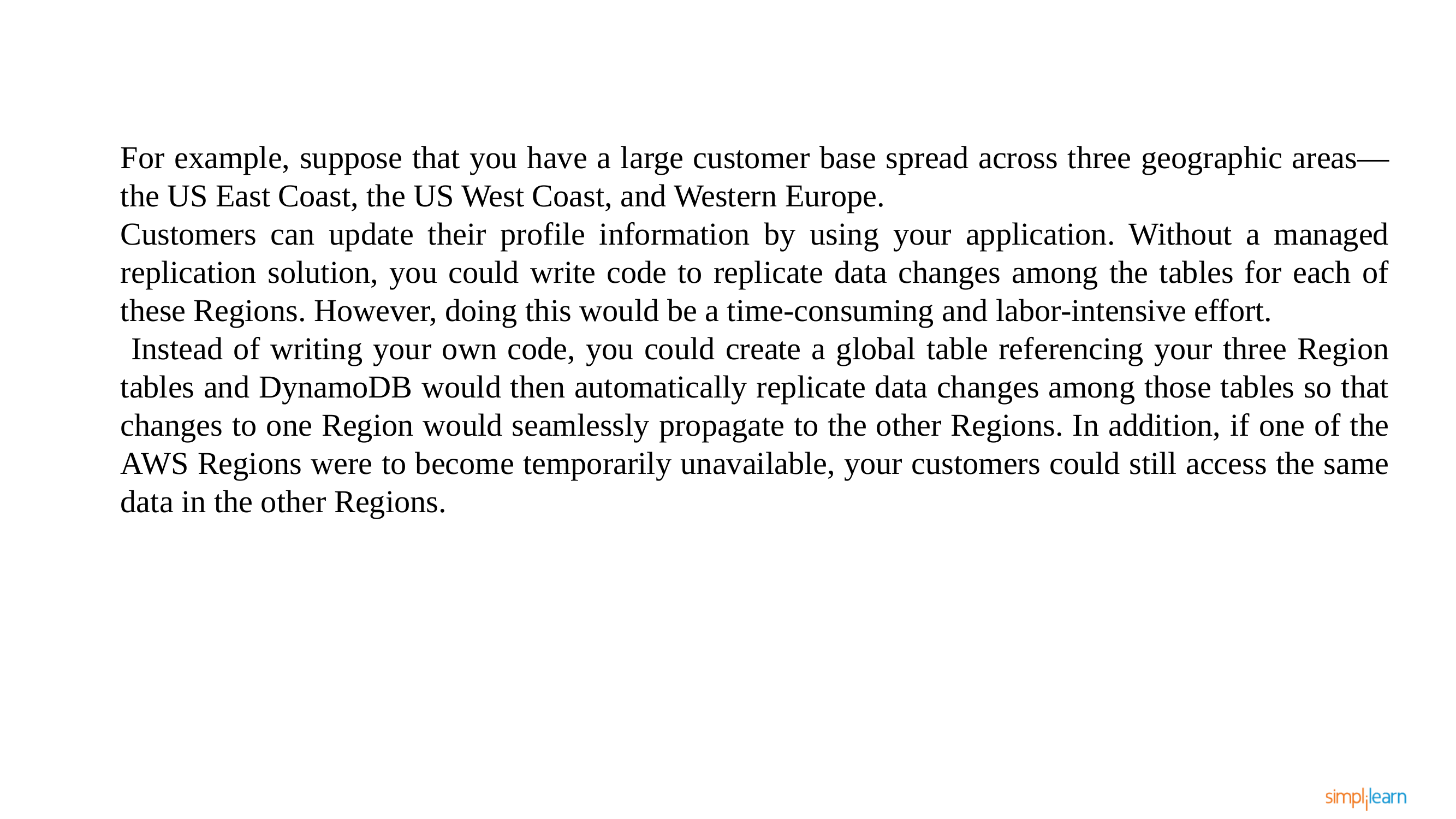

For example, suppose that you have a large customer base spread across three geographic areas—the US East Coast, the US West Coast, and Western Europe.
Customers can update their profile information by using your application. Without a managed replication solution, you could write code to replicate data changes among the tables for each of these Regions. However, doing this would be a time-consuming and labor-intensive effort.
 Instead of writing your own code, you could create a global table referencing your three Region tables and DynamoDB would then automatically replicate data changes among those tables so that changes to one Region would seamlessly propagate to the other Regions. In addition, if one of the AWS Regions were to become temporarily unavailable, your customers could still access the same data in the other Regions.